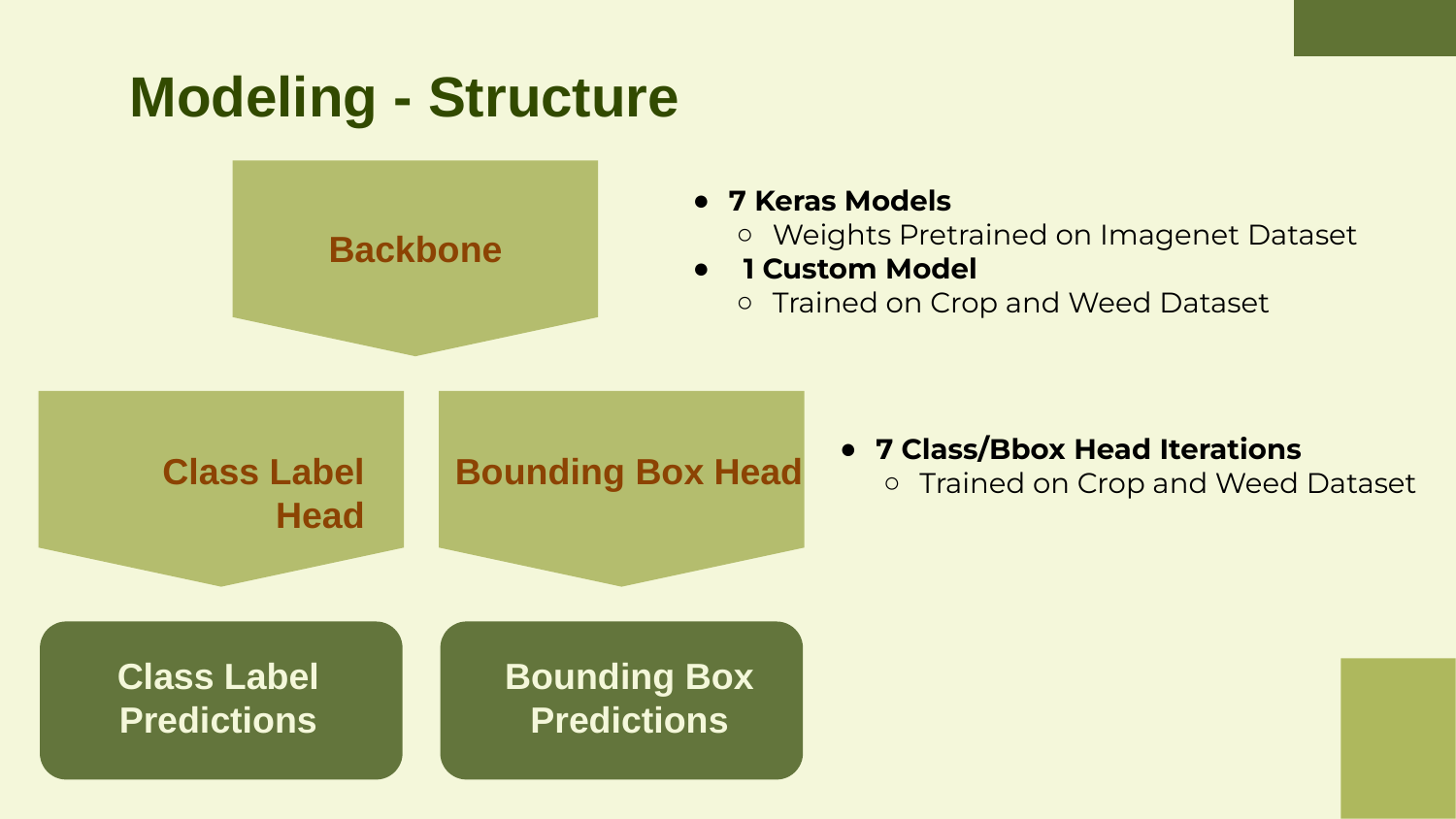

# Modeling - Structure

7 Keras Models
Weights Pretrained on Imagenet Dataset
1 Custom Model
Trained on Crop and Weed Dataset
Backbone

7 Class/Bbox Head Iterations
Trained on Crop and Weed Dataset
Class Label Head
Bounding Box Head

Class Label Predictions
Bounding Box Predictions